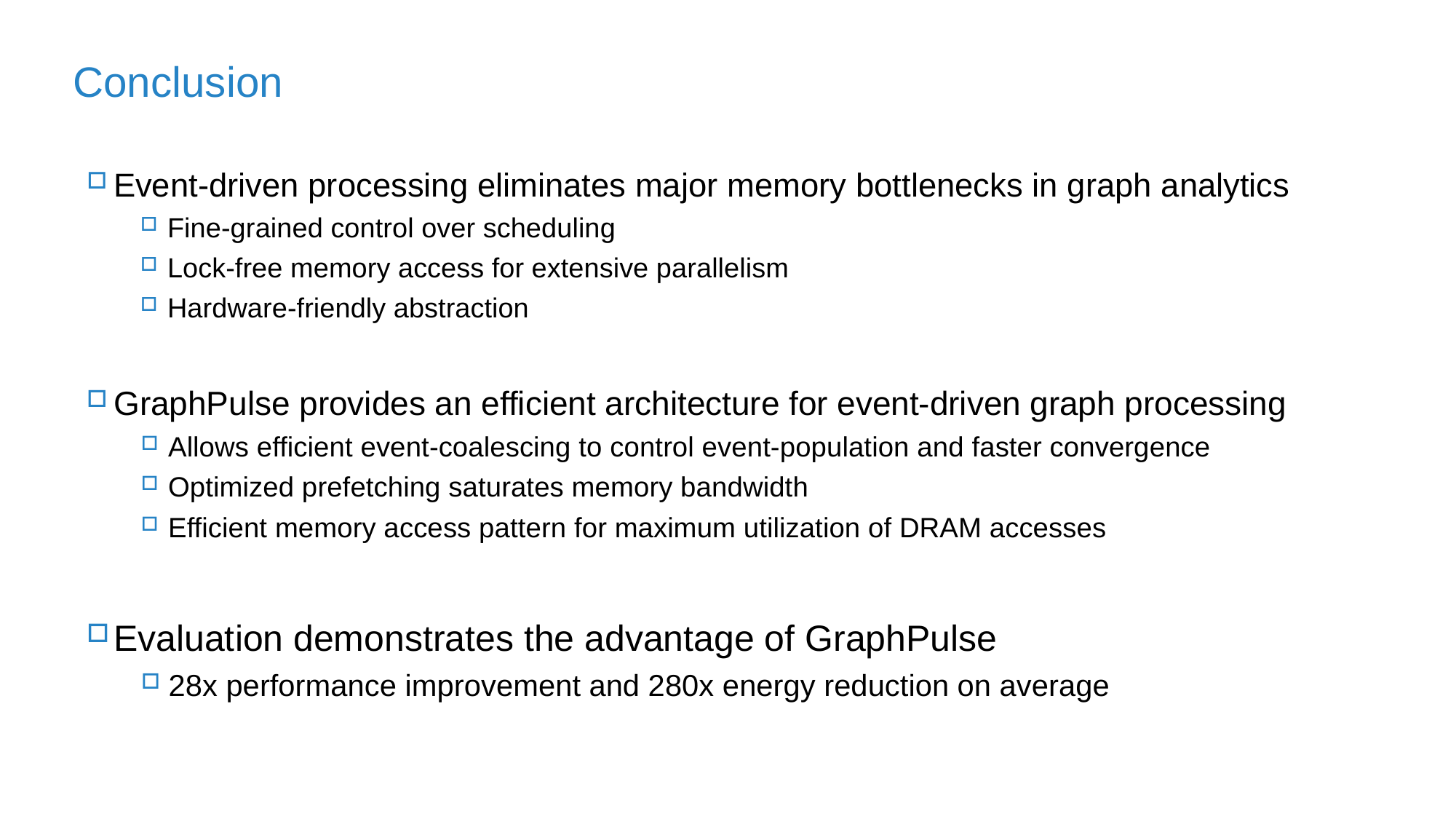

# Conclusion
Event-driven processing eliminates major memory bottlenecks in graph analytics
Fine-grained control over scheduling
Lock-free memory access for extensive parallelism
Hardware-friendly abstraction

GraphPulse provides an efficient architecture for event-driven graph processing
Allows efficient event-coalescing to control event-population and faster convergence
Optimized prefetching saturates memory bandwidth
Efficient memory access pattern for maximum utilization of DRAM accesses
Evaluation demonstrates the advantage of GraphPulse
28x performance improvement and 280x energy reduction on average